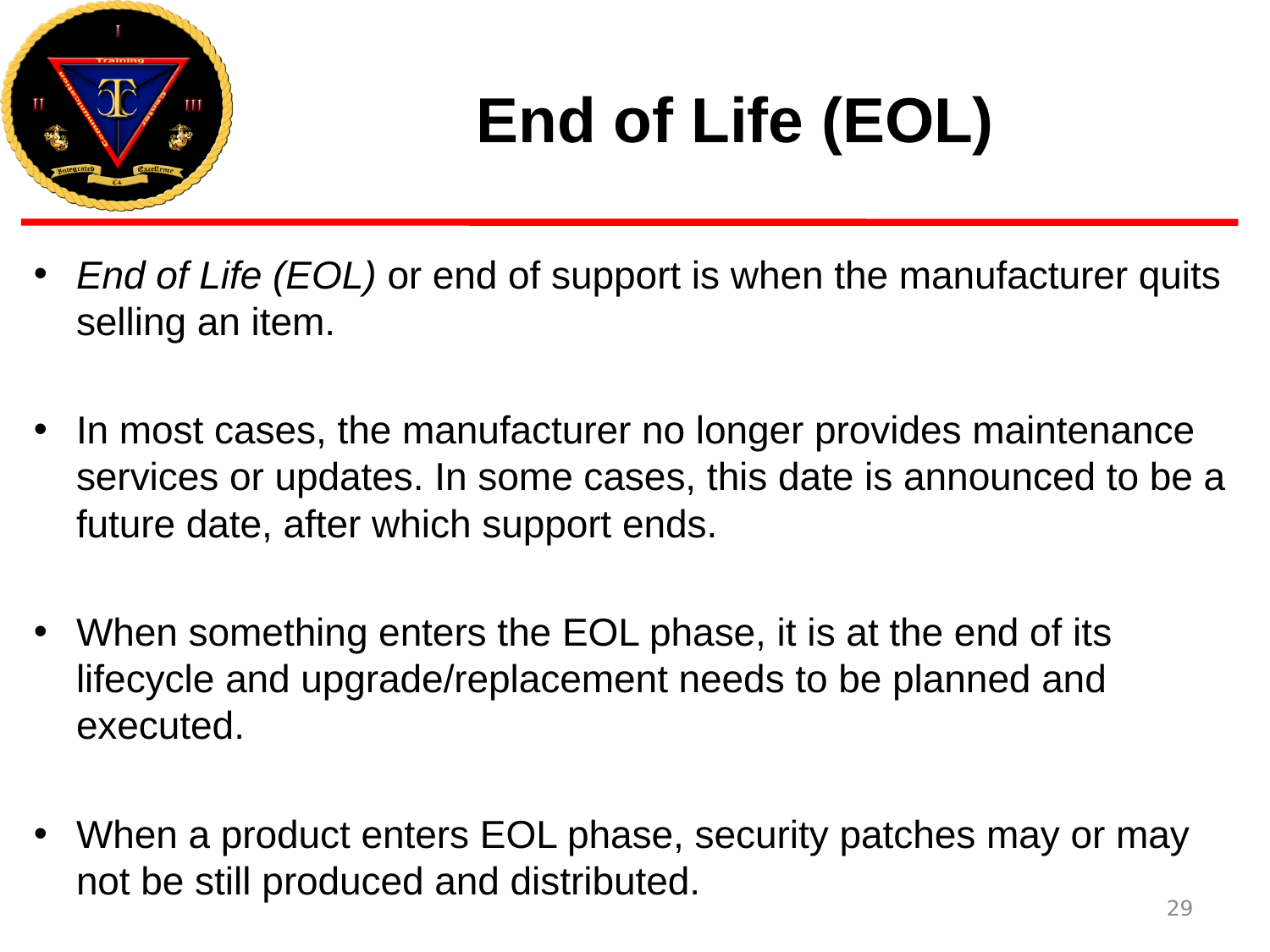

# End of Life (EOL)
End of Life (EOL) or end of support is when the manufacturer quits selling an item.

In most cases, the manufacturer no longer provides maintenance services or updates. In some cases, this date is announced to be a future date, after which support ends.

When something enters the EOL phase, it is at the end of its lifecycle and upgrade/replacement needs to be planned and executed.

When a product enters EOL phase, security patches may or may not be still produced and distributed.
29